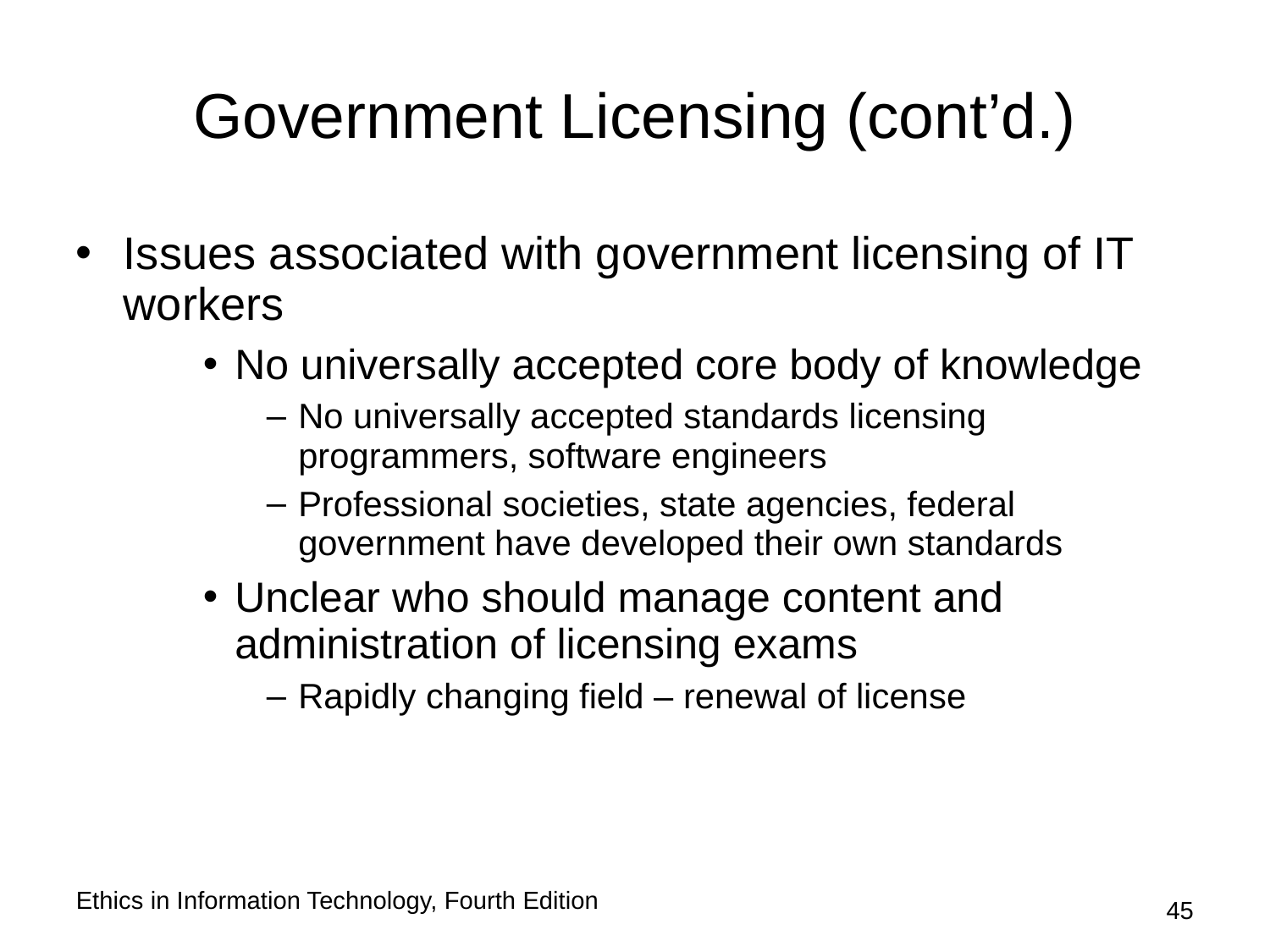

# Government Licensing (cont’d.)
Issues associated with government licensing of IT workers
No universally accepted core body of knowledge
No universally accepted standards licensing programmers, software engineers
Professional societies, state agencies, federal government have developed their own standards
Unclear who should manage content and administration of licensing exams
Rapidly changing field – renewal of license
Ethics in Information Technology, Fourth Edition
45